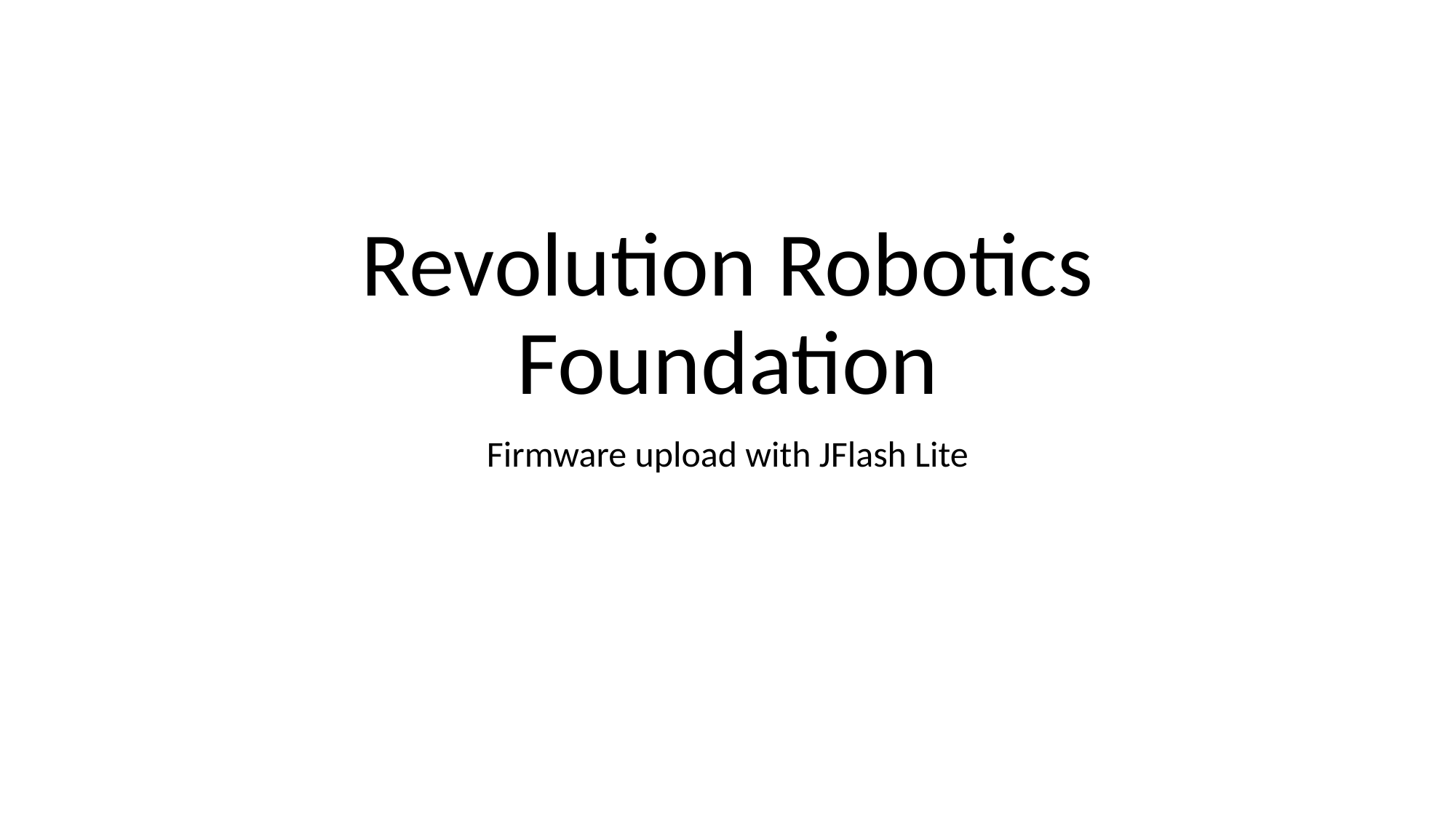

# Revolution Robotics Foundation
Firmware upload with JFlash Lite